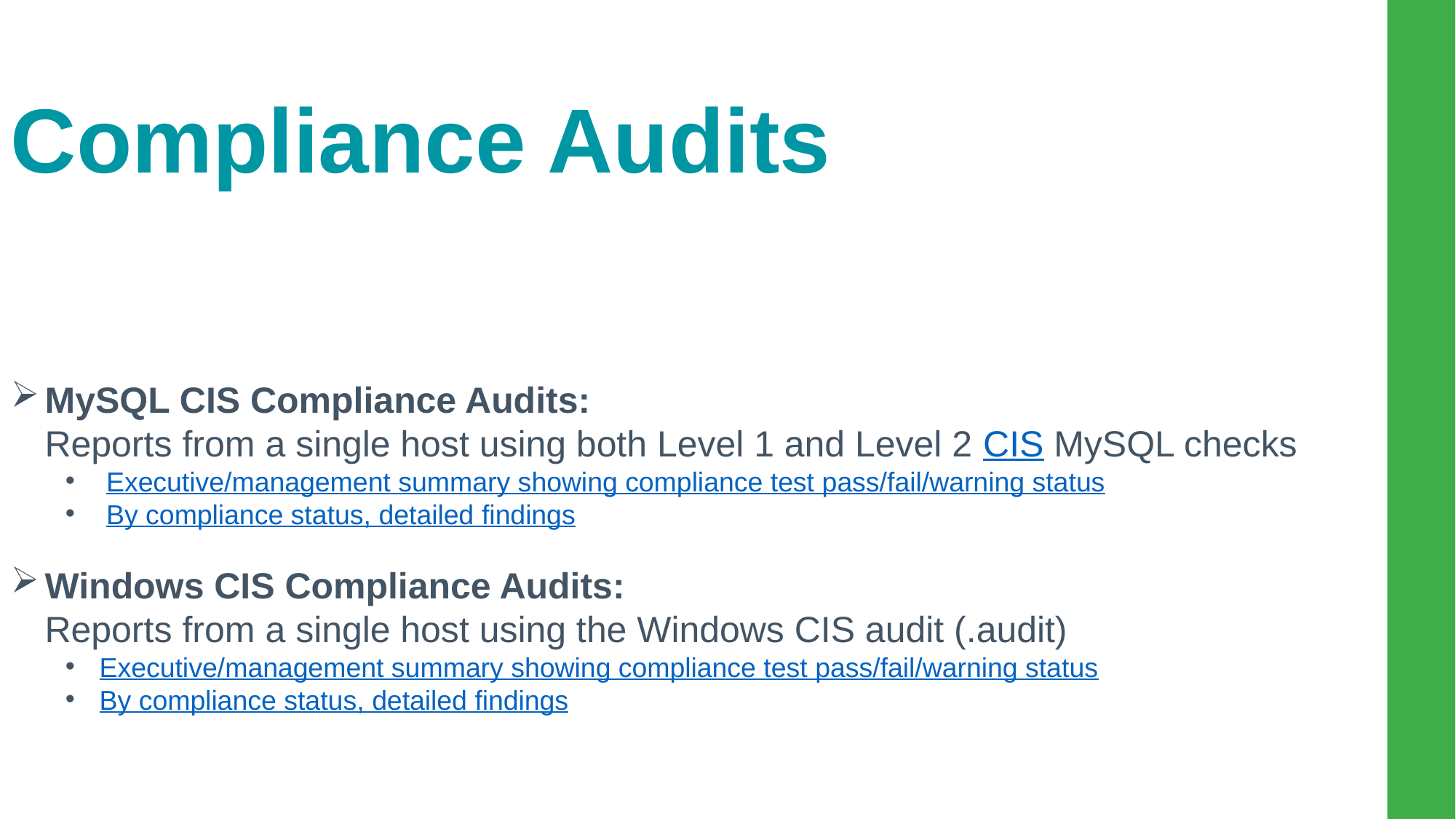

Compliance Audits

MySQL CIS Compliance Audits:
Reports from a single host using both Level 1 and Level 2 CIS MySQL checks
Executive/management summary showing compliance test pass/fail/warning status
By compliance status, detailed findings

Windows CIS Compliance Audits:
Reports from a single host using the Windows CIS audit (.audit)
Executive/management summary showing compliance test pass/fail/warning status
By compliance status, detailed findings